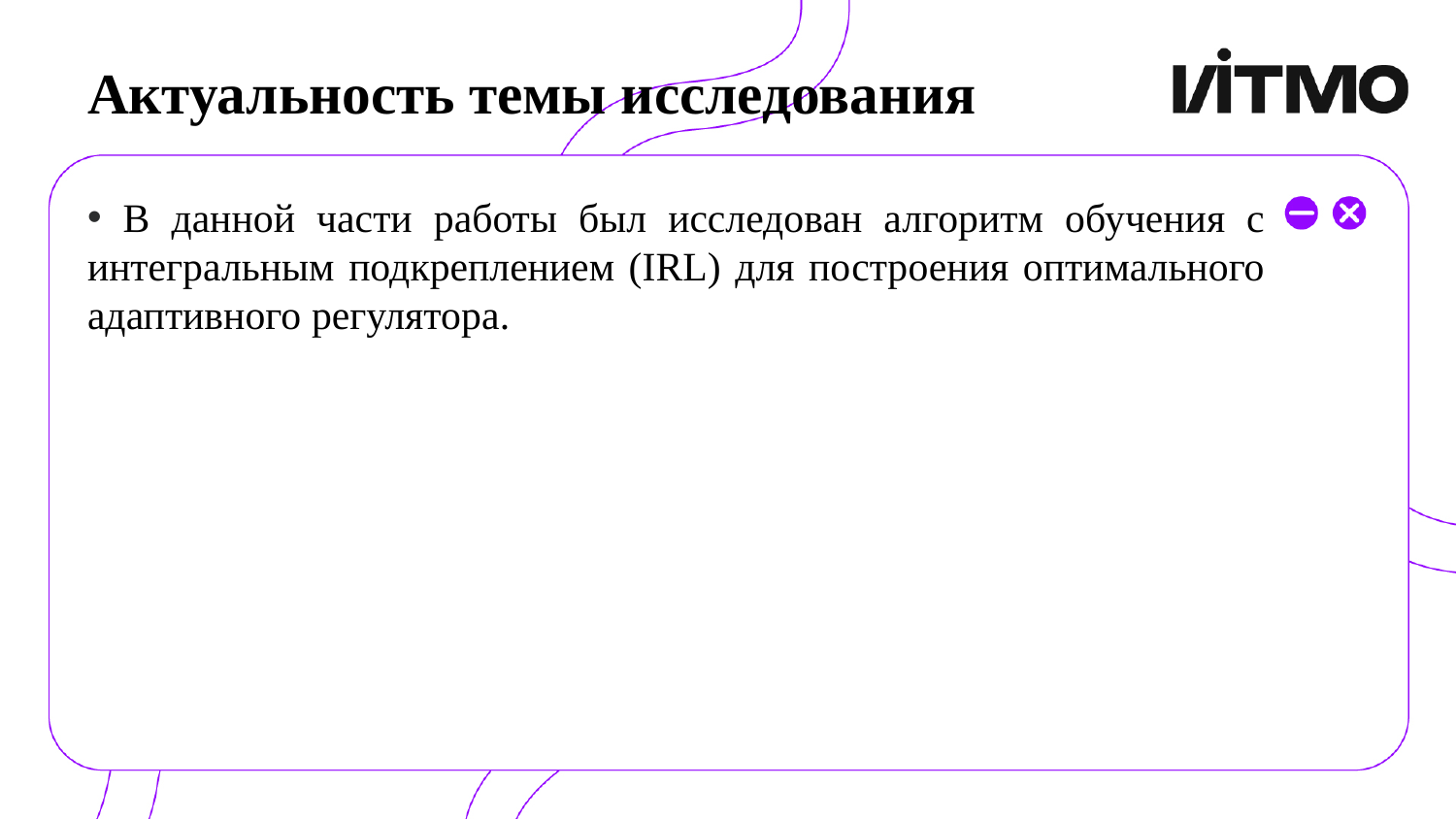

# Актуальность темы исследования
 В данной части работы был исследован алгоритм обучения с интегральным подкреплением (IRL) для построения оптимального адаптивного регулятора.